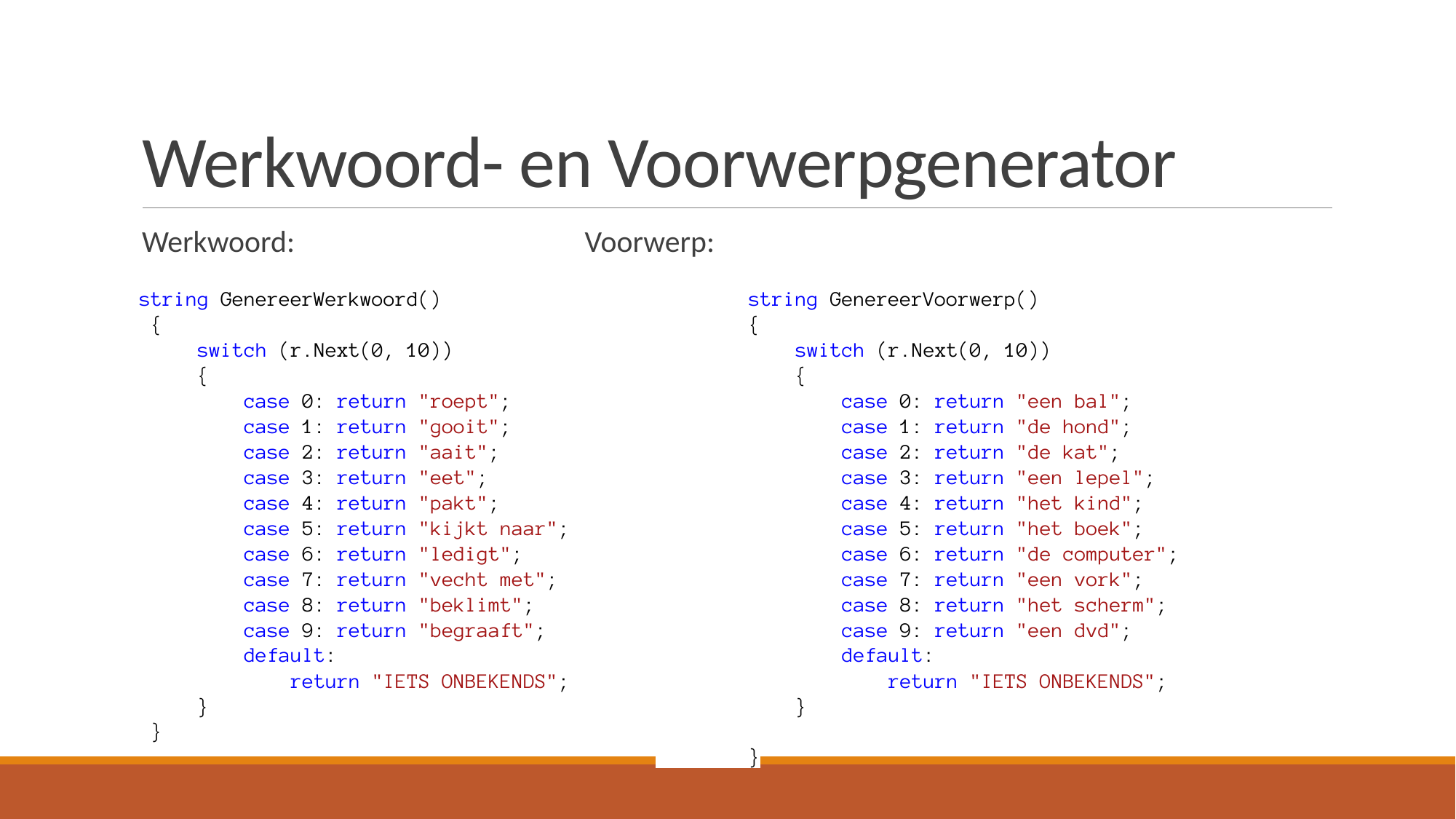

# Werkwoord- en Voorwerpgenerator
Werkwoord:                                          Voorwerp:
       string GenereerWerkwoord()
        {
            switch (r.Next(0, 10))
            {
                case 0: return "roept";
                case 1: return "gooit";
                case 2: return "aait";
                case 3: return "eet";
                case 4: return "pakt";
                case 5: return "kijkt naar";
                case 6: return "ledigt";
                case 7: return "vecht met";
                case 8: return "beklimt";
                case 9: return "begraaft";
                default:
                    return "IETS ONBEKENDS";
            }
        }
        string GenereerVoorwerp()
        {
            switch (r.Next(0, 10))
            {
                case 0: return "een bal";
                case 1: return "de hond";
                case 2: return "de kat";
                case 3: return "een lepel";
                case 4: return "het kind";
                case 5: return "het boek";
                case 6: return "de computer";
                case 7: return "een vork";
                case 8: return "het scherm";
                case 9: return "een dvd";
                default:
                    return "IETS ONBEKENDS";
            }

        }